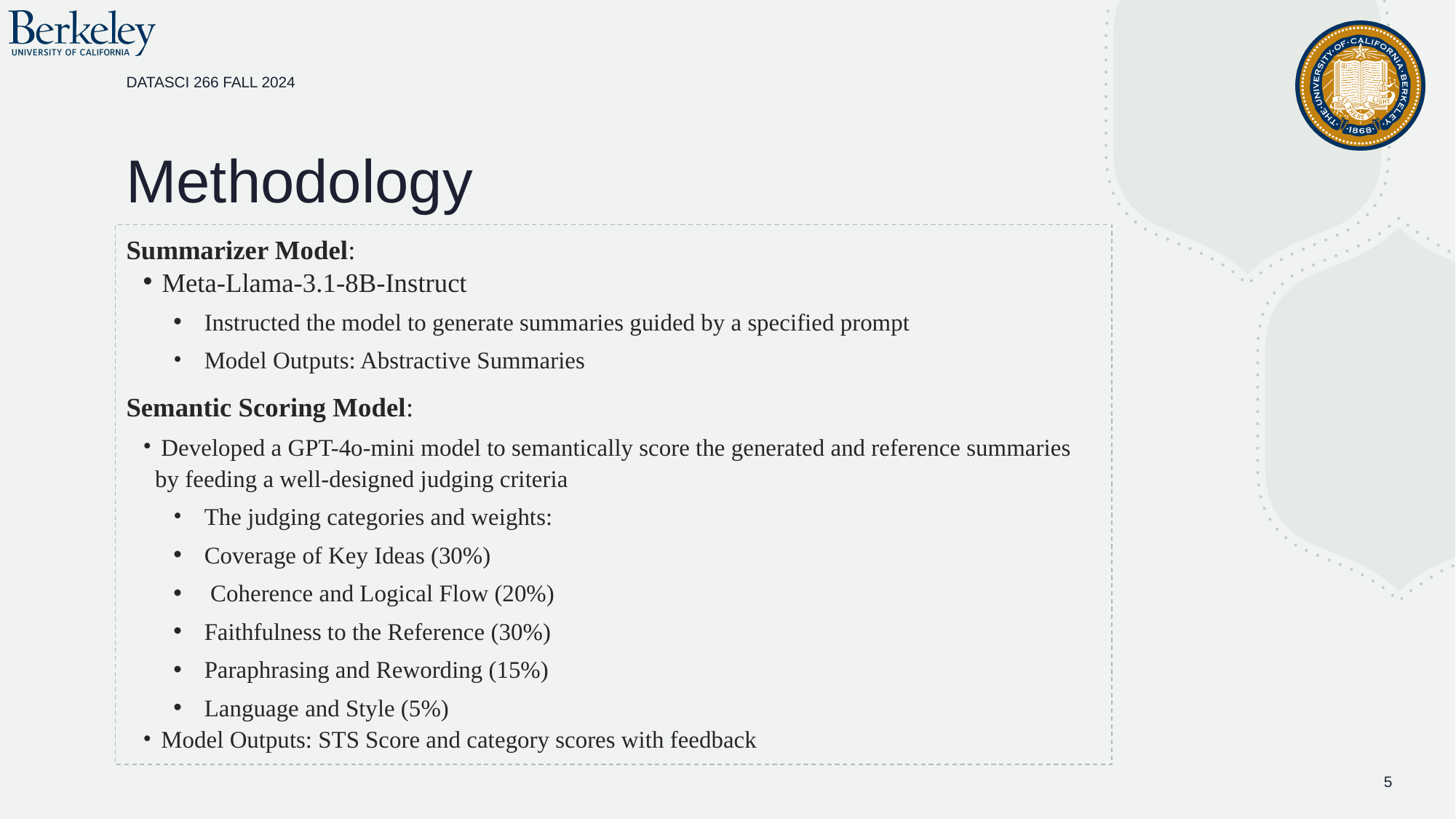

DATASCI 266 FALL 2024
# Methodology
Summarizer Model:
 Meta-Llama-3.1-8B-Instruct
Instructed the model to generate summaries guided by a specified prompt
Model Outputs: Abstractive Summaries
Semantic Scoring Model:
 Developed a GPT-4o-mini model to semantically score the generated and reference summaries by feeding a well-designed judging criteria
The judging categories and weights:
Coverage of Key Ideas (30%)
 Coherence and Logical Flow (20%)
Faithfulness to the Reference (30%)
Paraphrasing and Rewording (15%)
Language and Style (5%)
 Model Outputs: STS Score and category scores with feedback
5